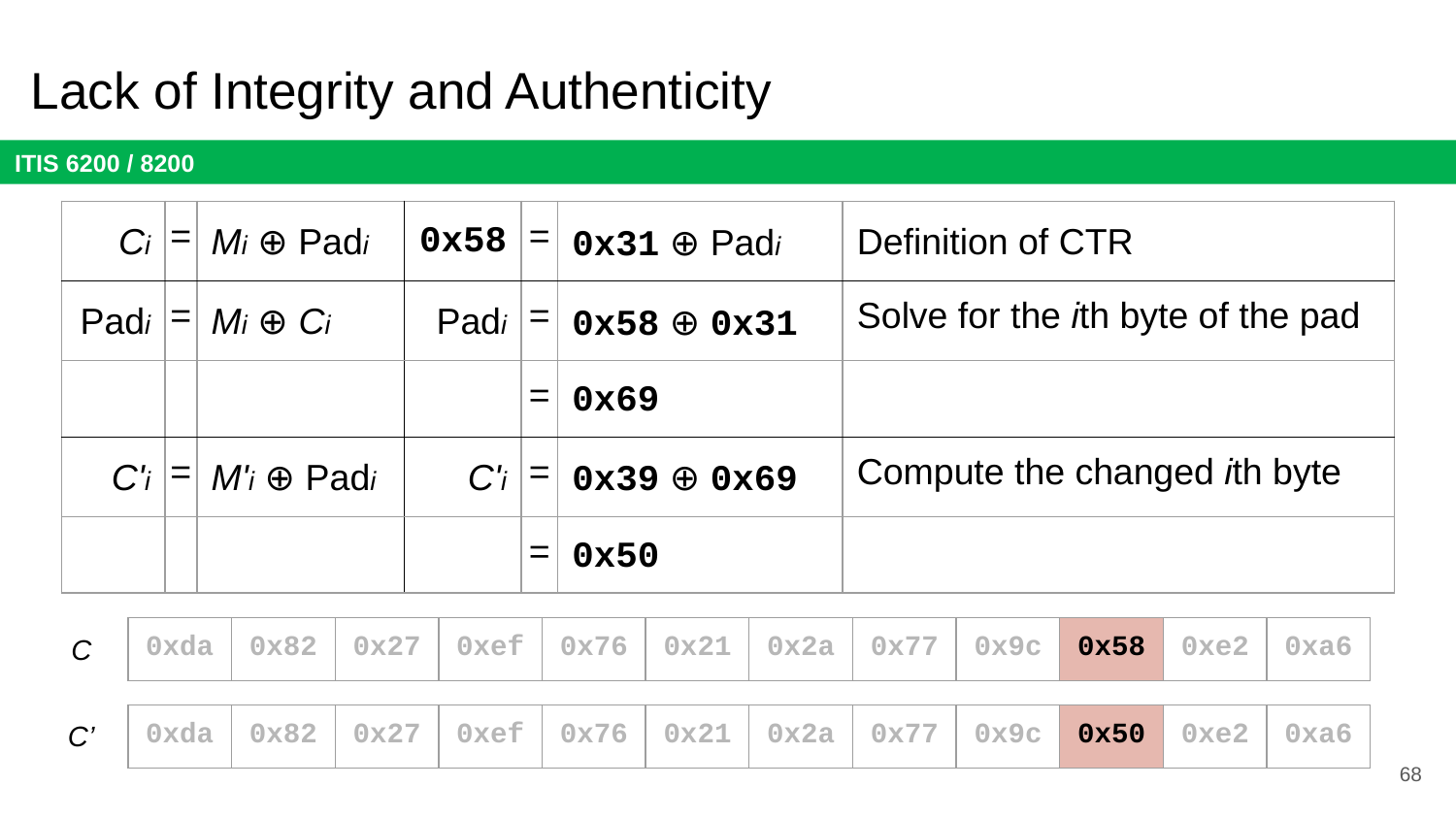

# Lack of Integrity and Authenticity
| Ci | = | Mi ⊕ Padi | 0x58 | = | 0x31 ⊕ Padi | Definition of CTR |
| --- | --- | --- | --- | --- | --- | --- |
| Padi | = | Mi ⊕ Ci | Padi | = | 0x58 ⊕ 0x31 | Solve for the ith byte of the pad |
|  |  |  |  | = | 0x69 |  |
| C'i | = | M'i ⊕ Padi | C'i | = | 0x39 ⊕ 0x69 | Compute the changed ith byte |
|  |  |  |  | = | 0x50 |  |
| 0xda | 0x82 | 0x27 | 0xef | 0x76 | 0x21 | 0x2a | 0x77 | 0x9c | 0x58 | 0xe2 | 0xa6 |
| --- | --- | --- | --- | --- | --- | --- | --- | --- | --- | --- | --- |
C
C’
| 0xda | 0x82 | 0x27 | 0xef | 0x76 | 0x21 | 0x2a | 0x77 | 0x9c | 0x50 | 0xe2 | 0xa6 |
| --- | --- | --- | --- | --- | --- | --- | --- | --- | --- | --- | --- |
68